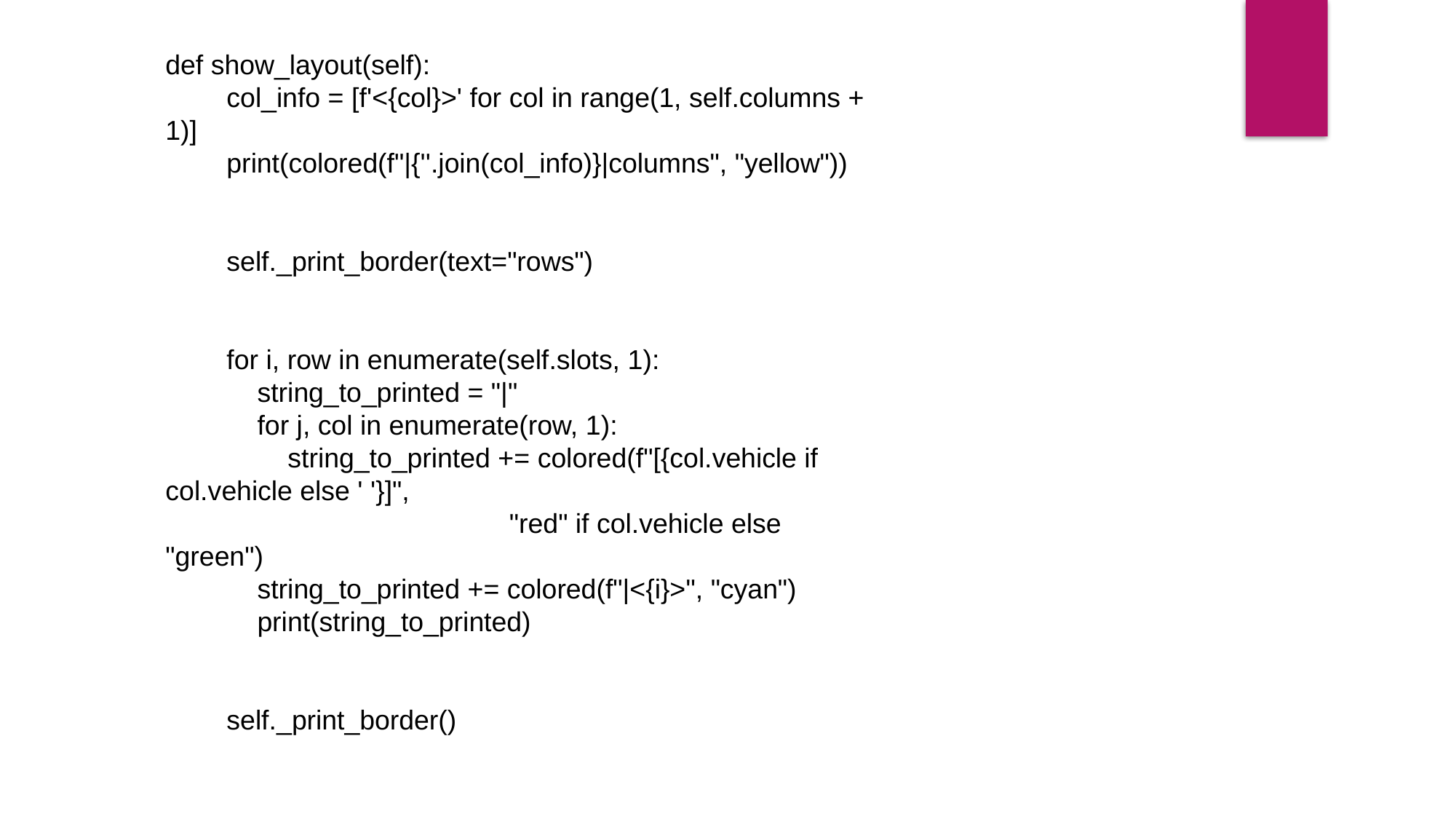

def show_layout(self):
        col_info = [f'<{col}>' for col in range(1, self.columns + 1)]
        print(colored(f"|{''.join(col_info)}|columns", "yellow"))

        self._print_border(text="rows")

        for i, row in enumerate(self.slots, 1):
            string_to_printed = "|"
            for j, col in enumerate(row, 1):
                string_to_printed += colored(f"[{col.vehicle if col.vehicle else ' '}]",
                                             "red" if col.vehicle else "green")
            string_to_printed += colored(f"|<{i}>", "cyan")
            print(string_to_printed)

        self._print_border()